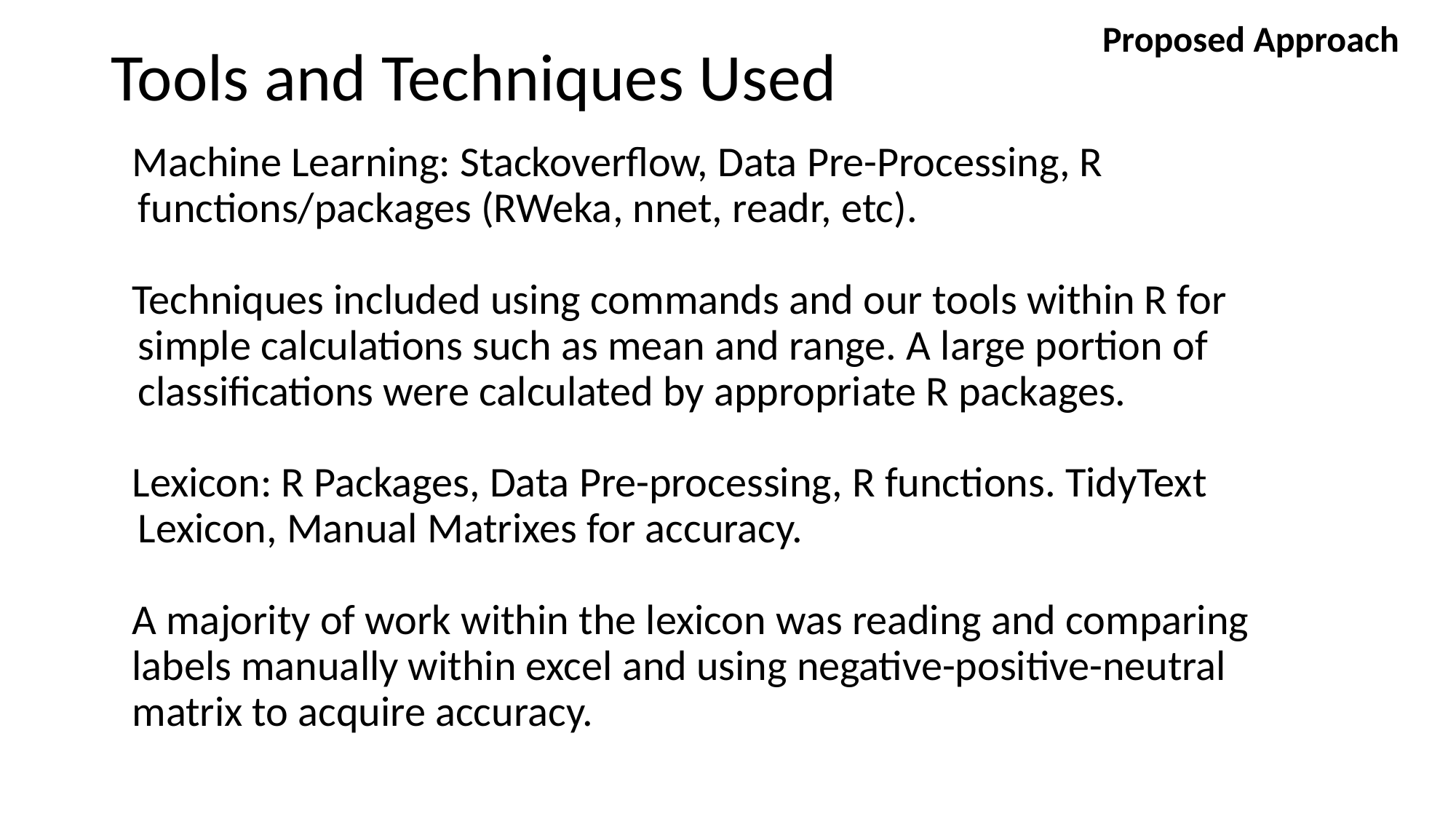

# Tools and Techniques Used
Proposed Approach
Machine Learning: Stackoverflow, Data Pre-Processing, R functions/packages (RWeka, nnet, readr, etc).

Techniques included using commands and our tools within R for simple calculations such as mean and range. A large portion of classifications were calculated by appropriate R packages.

Lexicon: R Packages, Data Pre-processing, R functions. TidyText Lexicon, Manual Matrixes for accuracy.

A majority of work within the lexicon was reading and comparing labels manually within excel and using negative-positive-neutral matrix to acquire accuracy.